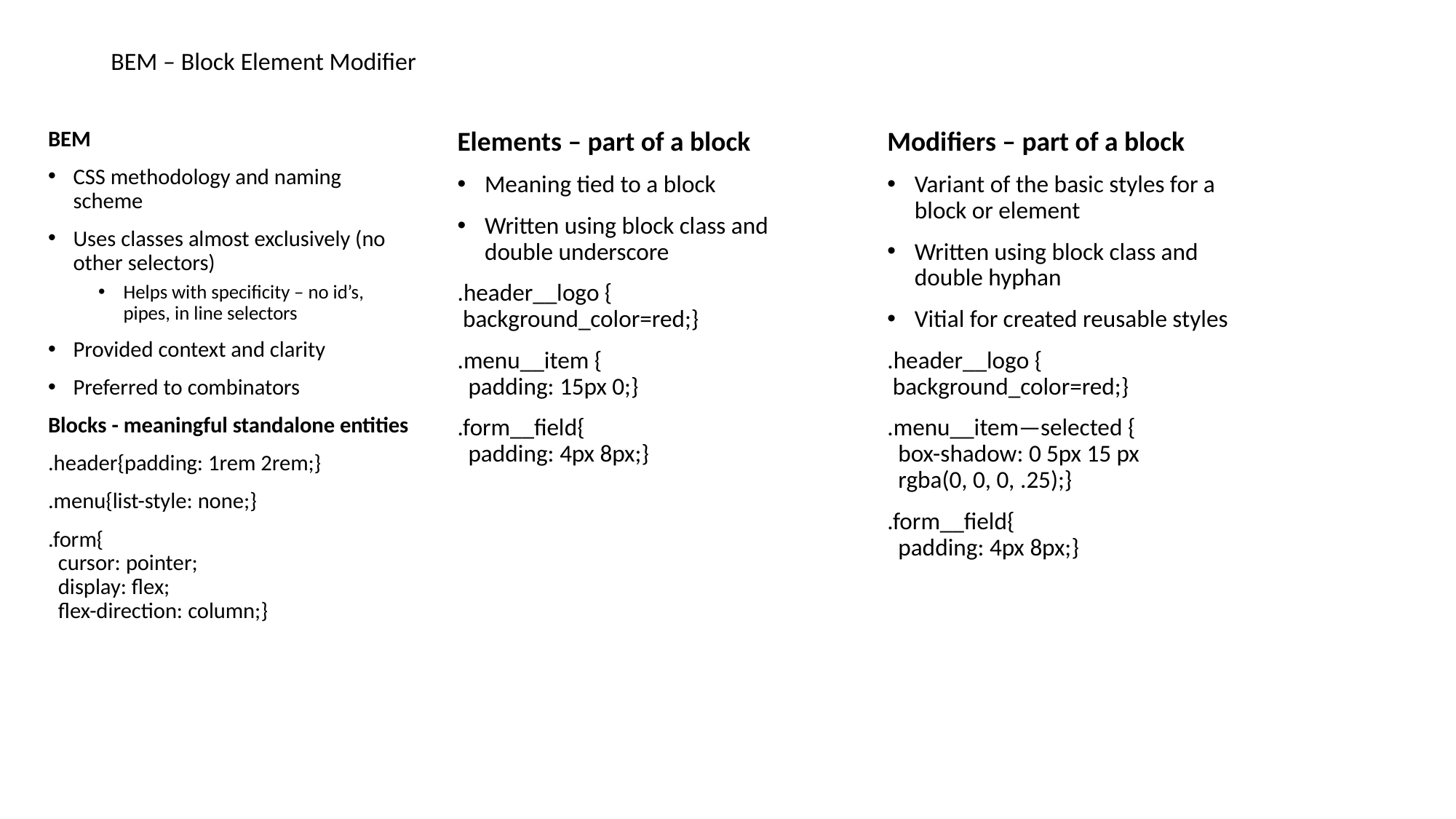

# BEM – Block Element Modifier
Modifiers – part of a block
Variant of the basic styles for a block or element
Written using block class and double hyphan
Vitial for created reusable styles
.header__logo {
 background_color=red;}
.menu__item—selected {
  box-shadow: 0 5px 15 px
  rgba(0, 0, 0, .25);}
.form__field{
  padding: 4px 8px;}
BEM
CSS methodology and naming scheme
Uses classes almost exclusively (no other selectors)
Helps with specificity – no id’s, pipes, in line selectors
Provided context and clarity
Preferred to combinators
Blocks - meaningful standalone entities
.header{padding: 1rem 2rem;}
.menu{list-style: none;}
.form{
  cursor: pointer;
  display: flex;
  flex-direction: column;}
Elements – part of a block
Meaning tied to a block
Written using block class and double underscore
.header__logo {
 background_color=red;}
.menu__item {
  padding: 15px 0;}
.form__field{
  padding: 4px 8px;}